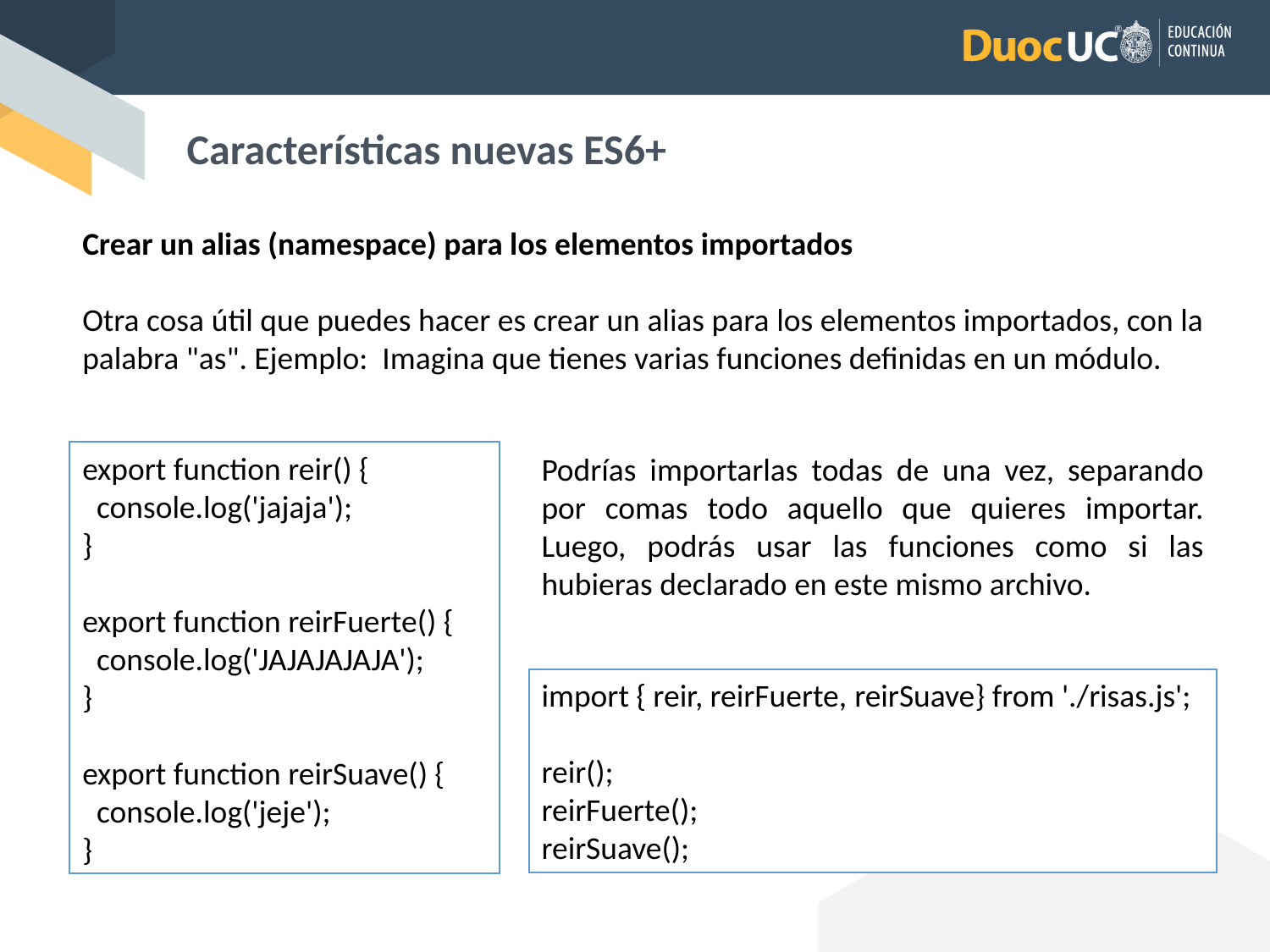

Características nuevas ES6+
Crear un alias (namespace) para los elementos importados

Otra cosa útil que puedes hacer es crear un alias para los elementos importados, con la palabra "as". Ejemplo:  Imagina que tienes varias funciones definidas en un módulo.
export function reir() {
  console.log('jajaja');
}

export function reirFuerte() {
  console.log('JAJAJAJAJA');
}

export function reirSuave() {
  console.log('jeje');
}
Podrías importarlas todas de una vez, separando por comas todo aquello que quieres importar. Luego, podrás usar las funciones como si las hubieras declarado en este mismo archivo.
import { reir, reirFuerte, reirSuave} from './risas.js';

reir();
reirFuerte();
reirSuave();